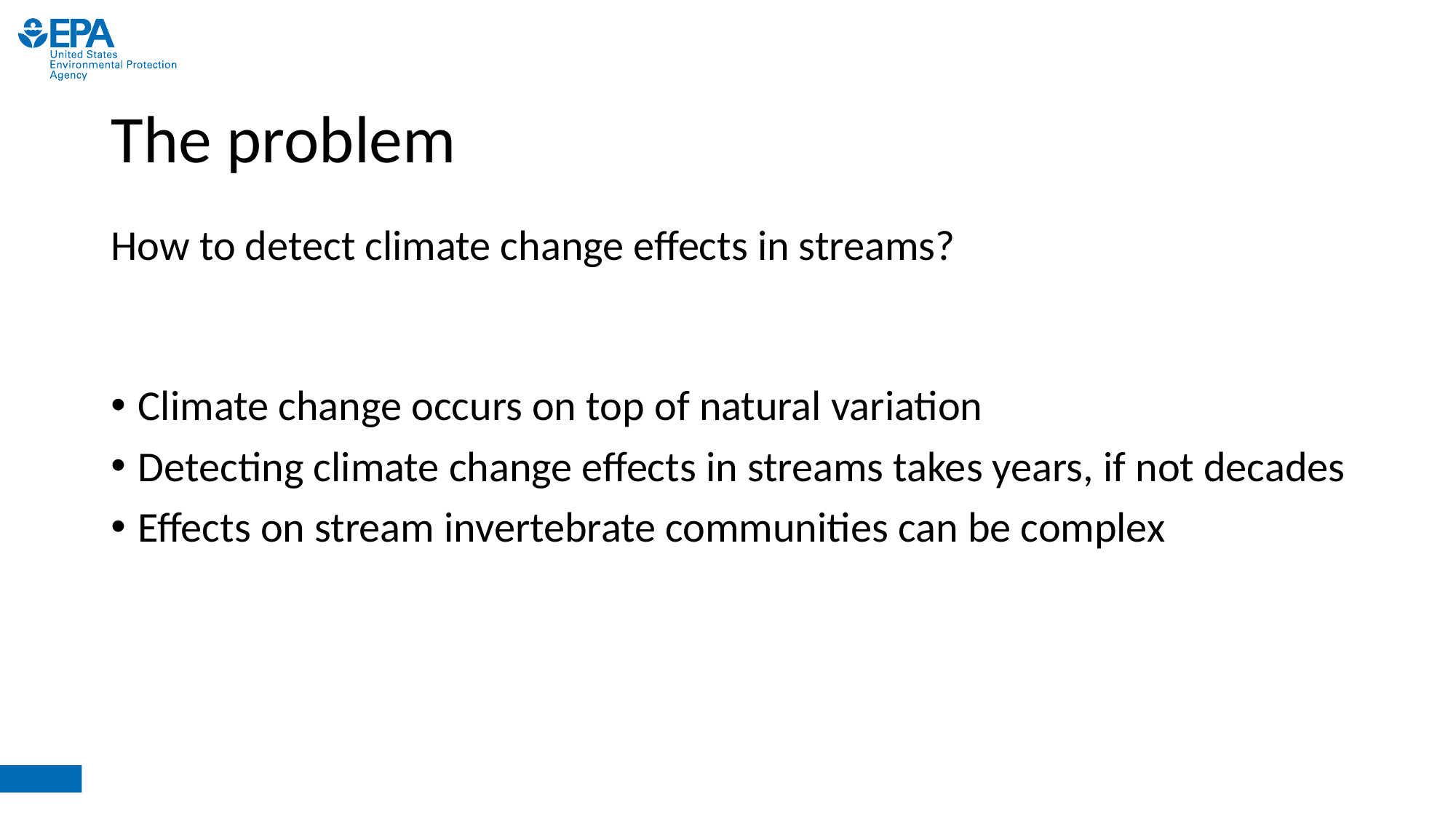

# The problem
How to detect climate change effects in streams?

Climate change occurs on top of natural variation
Detecting climate change effects in streams takes years, if not decades
Effects on stream invertebrate communities can be complex